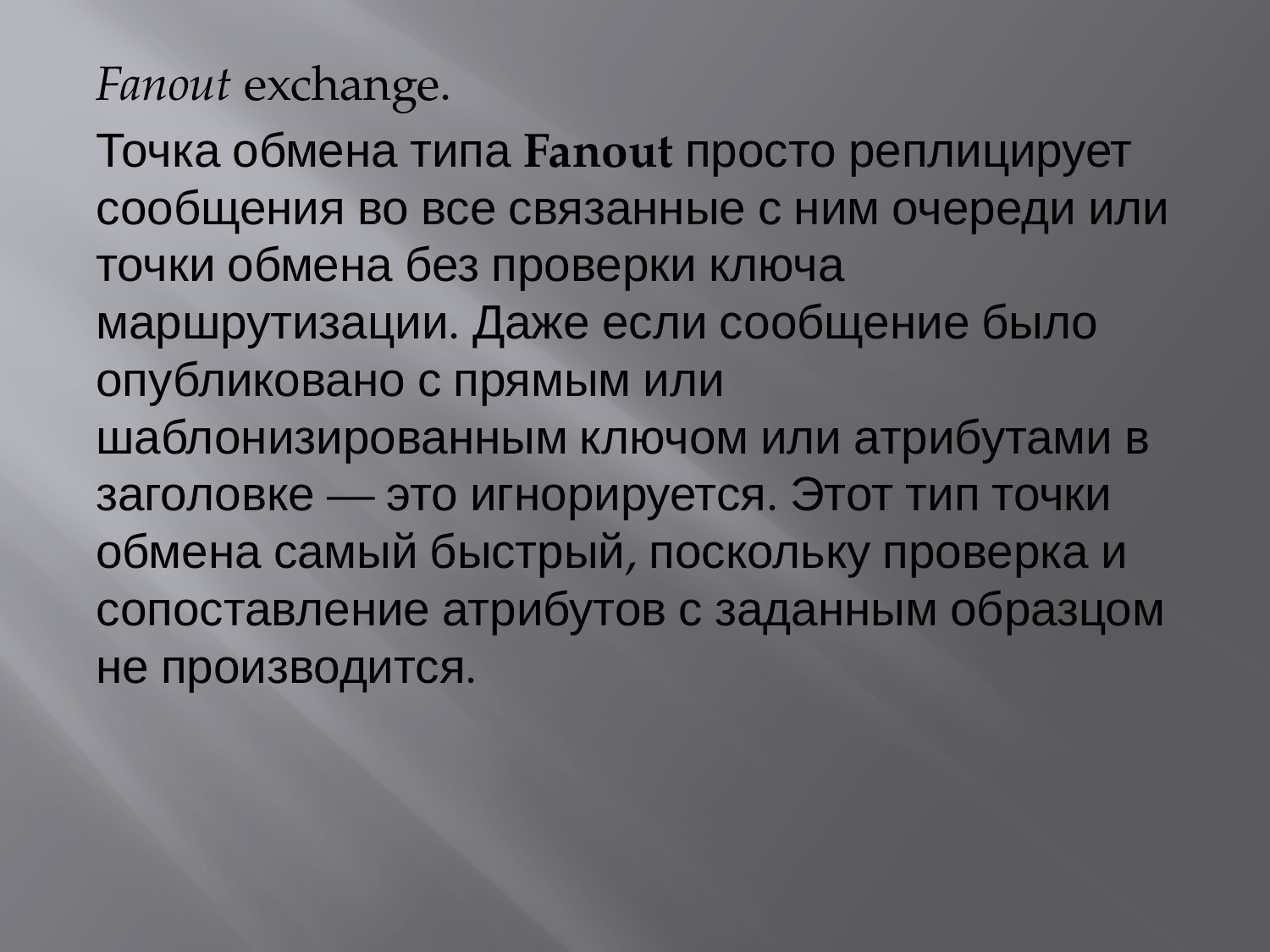

Fanout exchange.
Точка обмена типа Fanout просто реплицирует сообщения во все связанные с ним очереди или точки обмена без проверки ключа маршрутизации. Даже если сообщение было опубликовано с прямым или шаблонизированным ключом или атрибутами в заголовке — это игнорируется. Этот тип точки обмена самый быстрый, поскольку проверка и сопоставление атрибутов с заданным образцом не производится.